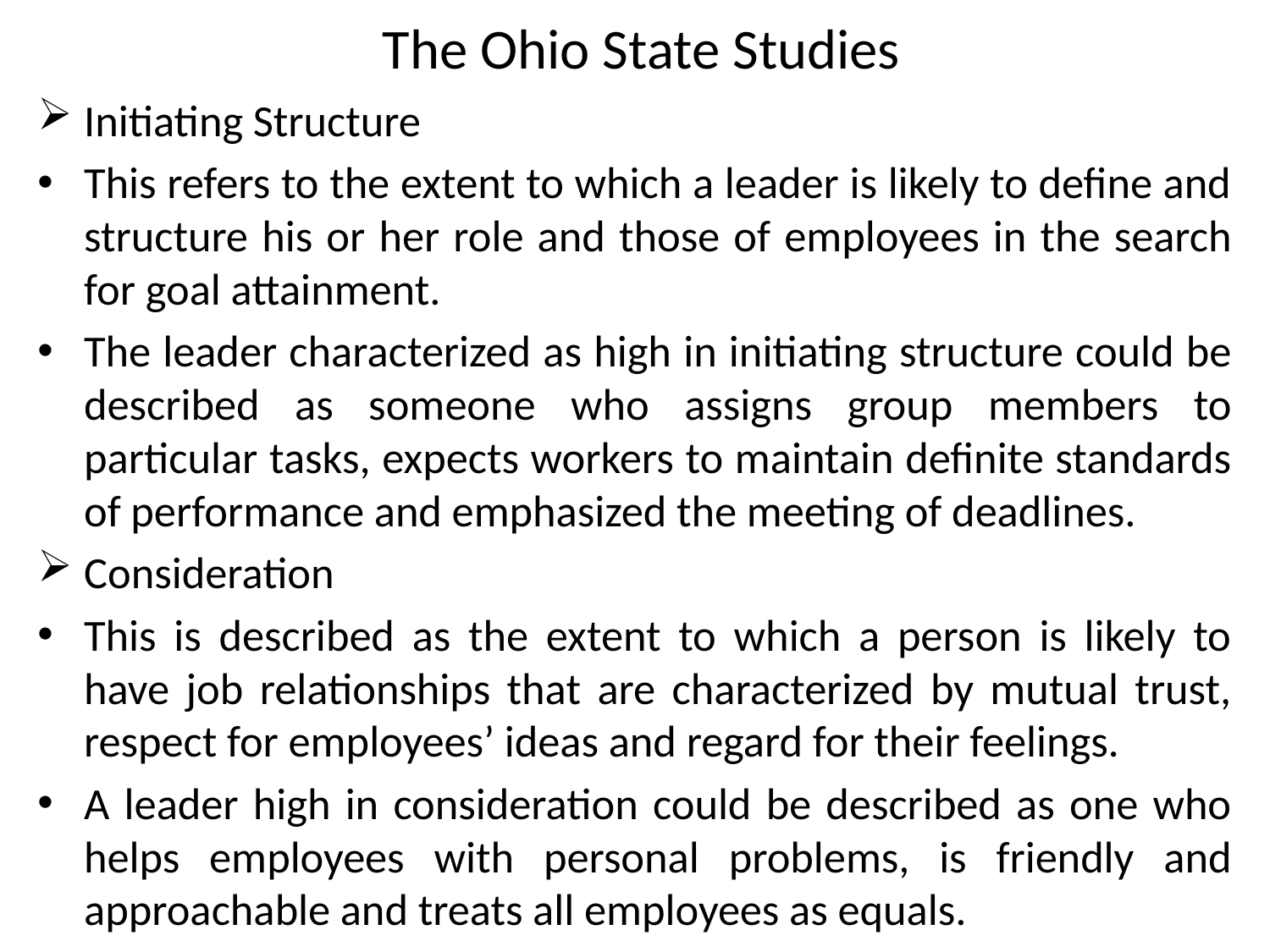

# The Ohio State Studies
Initiating Structure
This refers to the extent to which a leader is likely to define and structure his or her role and those of employees in the search for goal attainment.
The leader characterized as high in initiating structure could be described as someone who assigns group members to particular tasks, expects workers to maintain definite standards of performance and emphasized the meeting of deadlines.
Consideration
This is described as the extent to which a person is likely to have job relationships that are characterized by mutual trust, respect for employees’ ideas and regard for their feelings.
A leader high in consideration could be described as one who helps employees with personal problems, is friendly and approachable and treats all employees as equals.